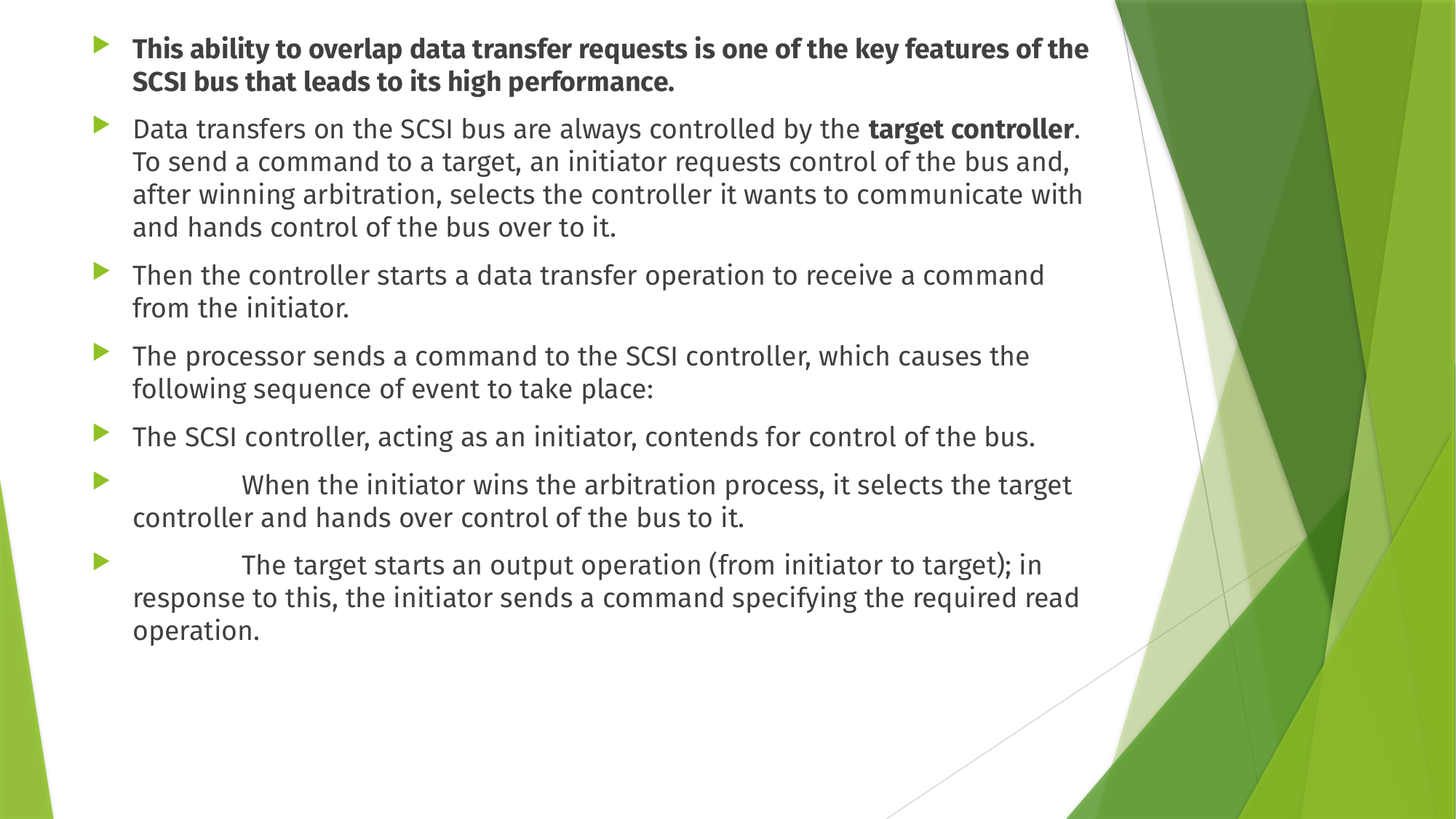

This ability to overlap data transfer requests is one of the key features of the SCSI bus that leads to its high performance.
Data transfers on the SCSI bus are always controlled by the target controller. To send a command to a target, an initiator requests control of the bus and, after winning arbitration, selects the controller it wants to communicate with and hands control of the bus over to it.
Then the controller starts a data transfer operation to receive a command from the initiator.
The processor sends a command to the SCSI controller, which causes the following sequence of event to take place:
The SCSI controller, acting as an initiator, contends for control of the bus.
	When the initiator wins the arbitration process, it selects the target controller and hands over control of the bus to it.
	The target starts an output operation (from initiator to target); in response to this, the initiator sends a command specifying the required read operation.